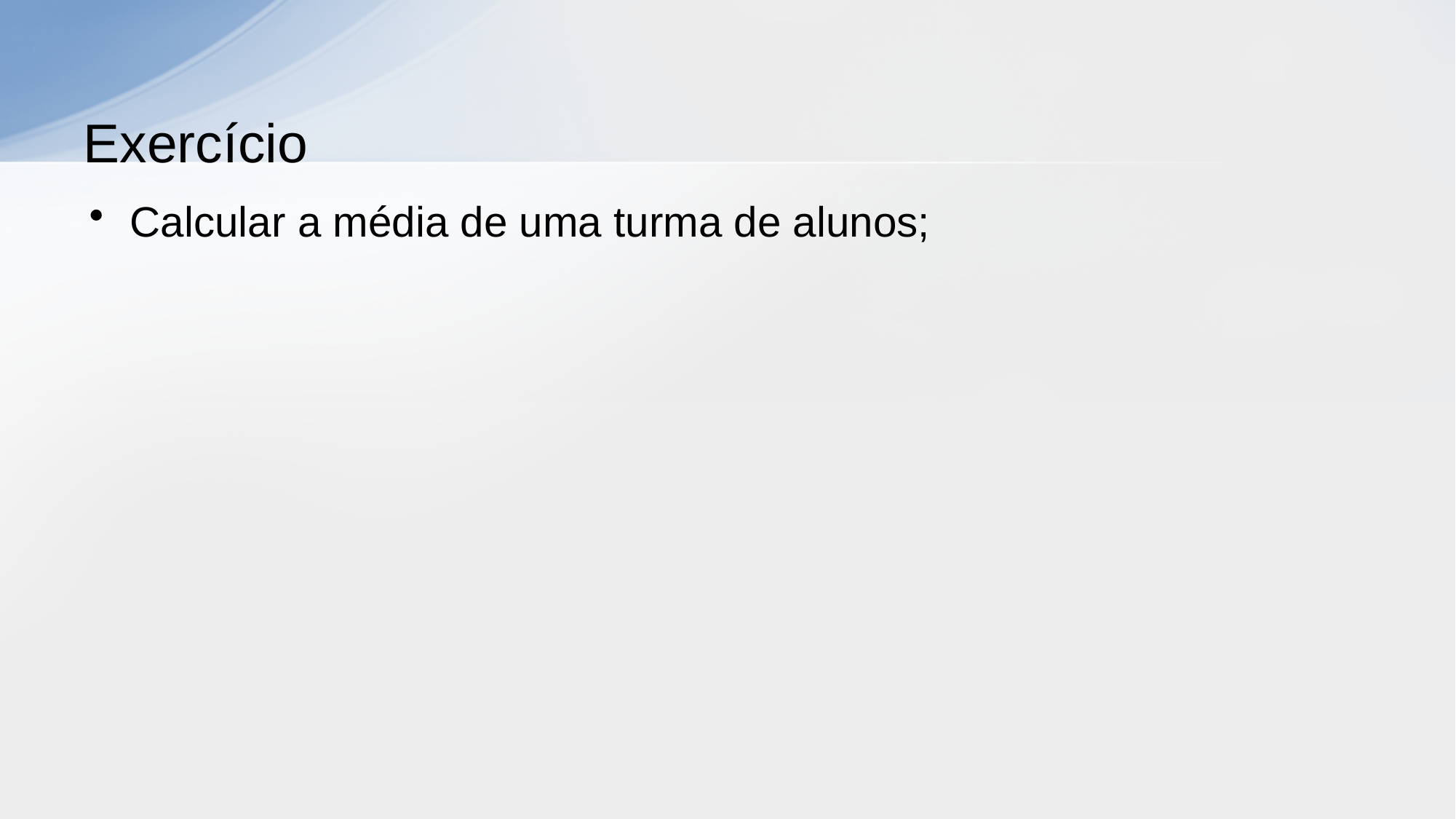

# Exercício
Calcular a média de uma turma de alunos;